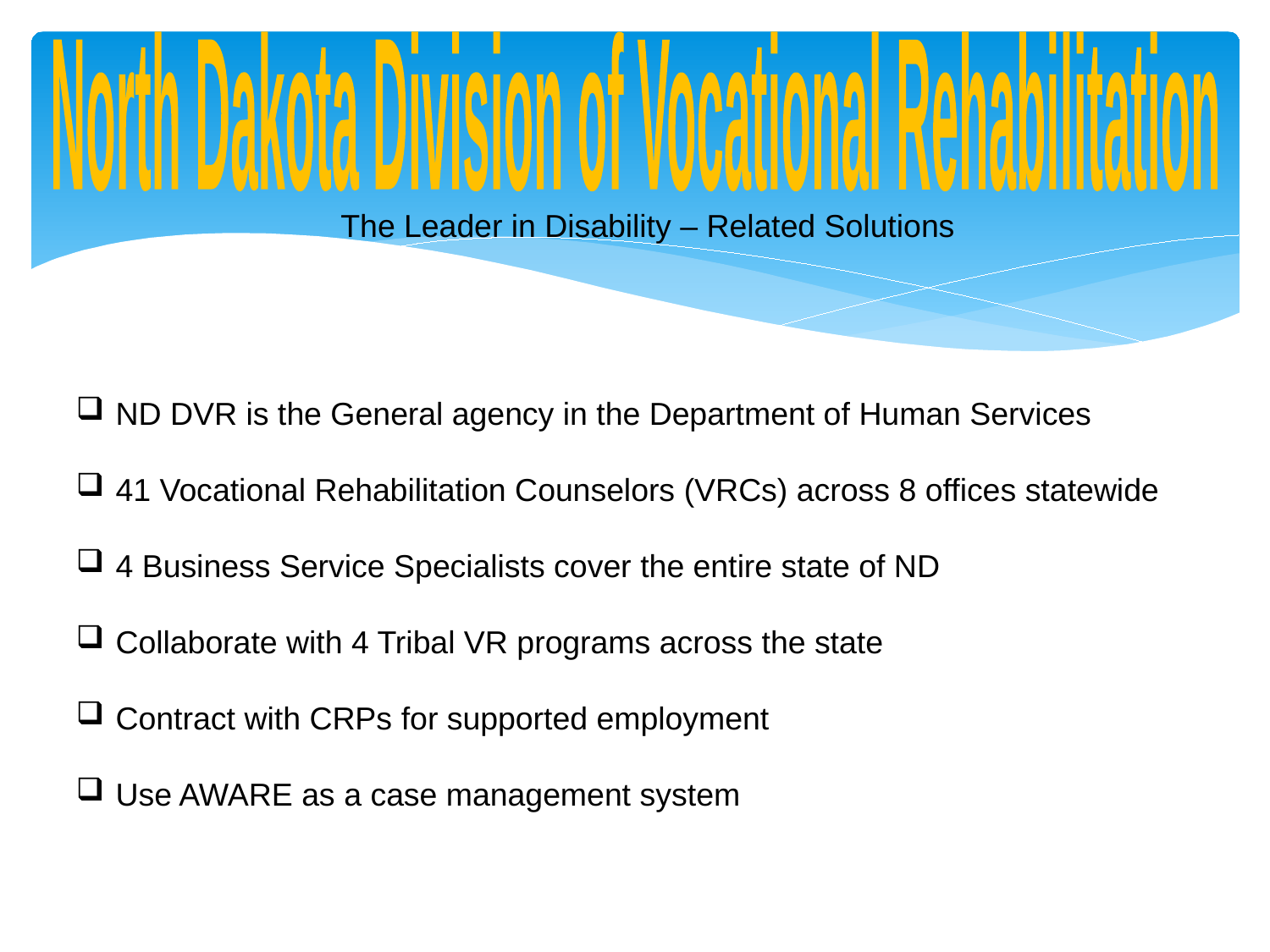

North Dakota Division of Vocational Rehabilitation
The Leader in Disability – Related Solutions

ND DVR is the General agency in the Department of Human Services

41 Vocational Rehabilitation Counselors (VRCs) across 8 offices statewide

4 Business Service Specialists cover the entire state of ND

Collaborate with 4 Tribal VR programs across the state

Contract with CRPs for supported employment

Use AWARE as a case management system